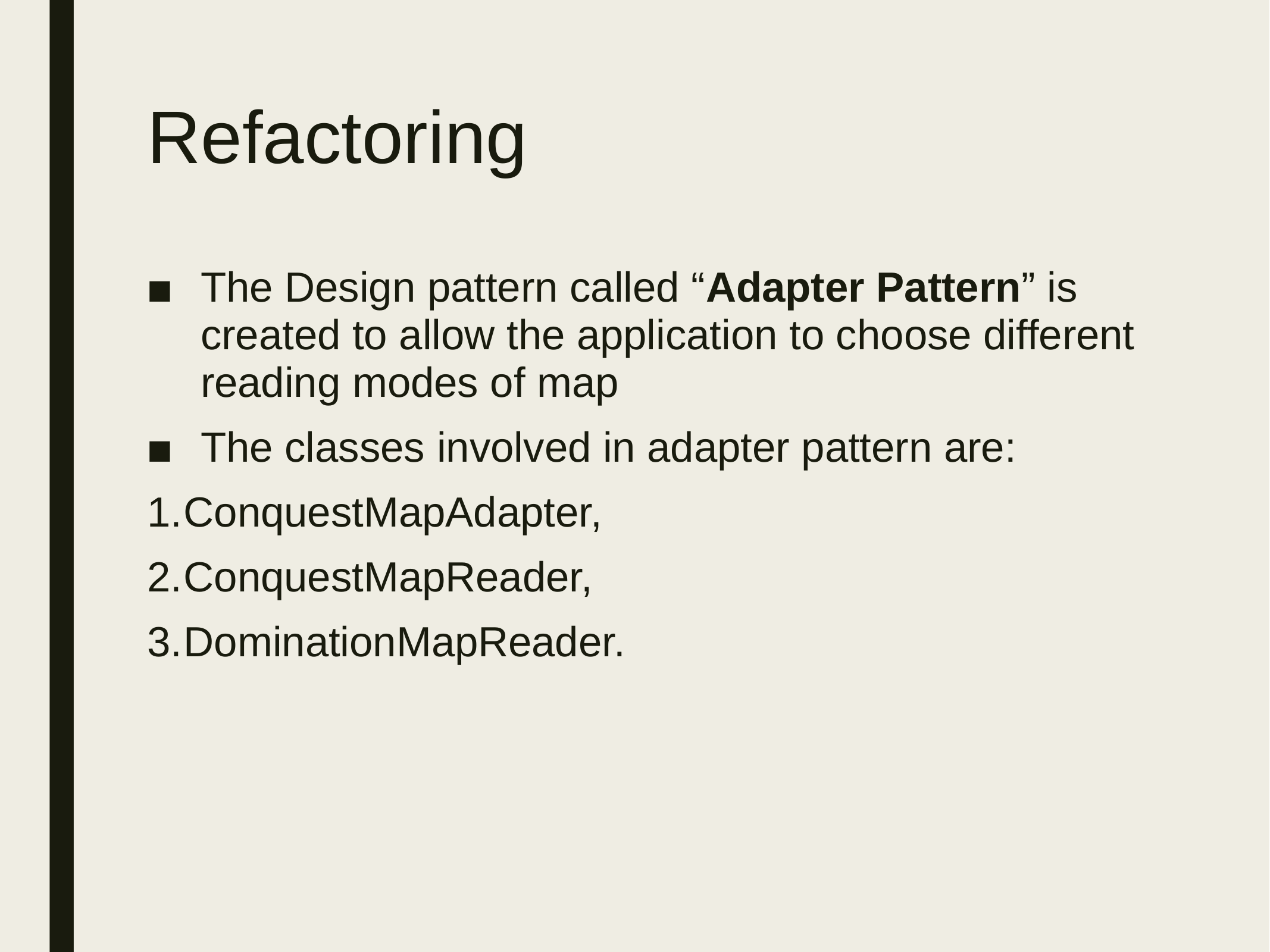

# Refactoring
The Design pattern called “Adapter Pattern” is created to allow the application to choose different reading modes of map
The classes involved in adapter pattern are:
ConquestMapAdapter,
ConquestMapReader,
DominationMapReader.